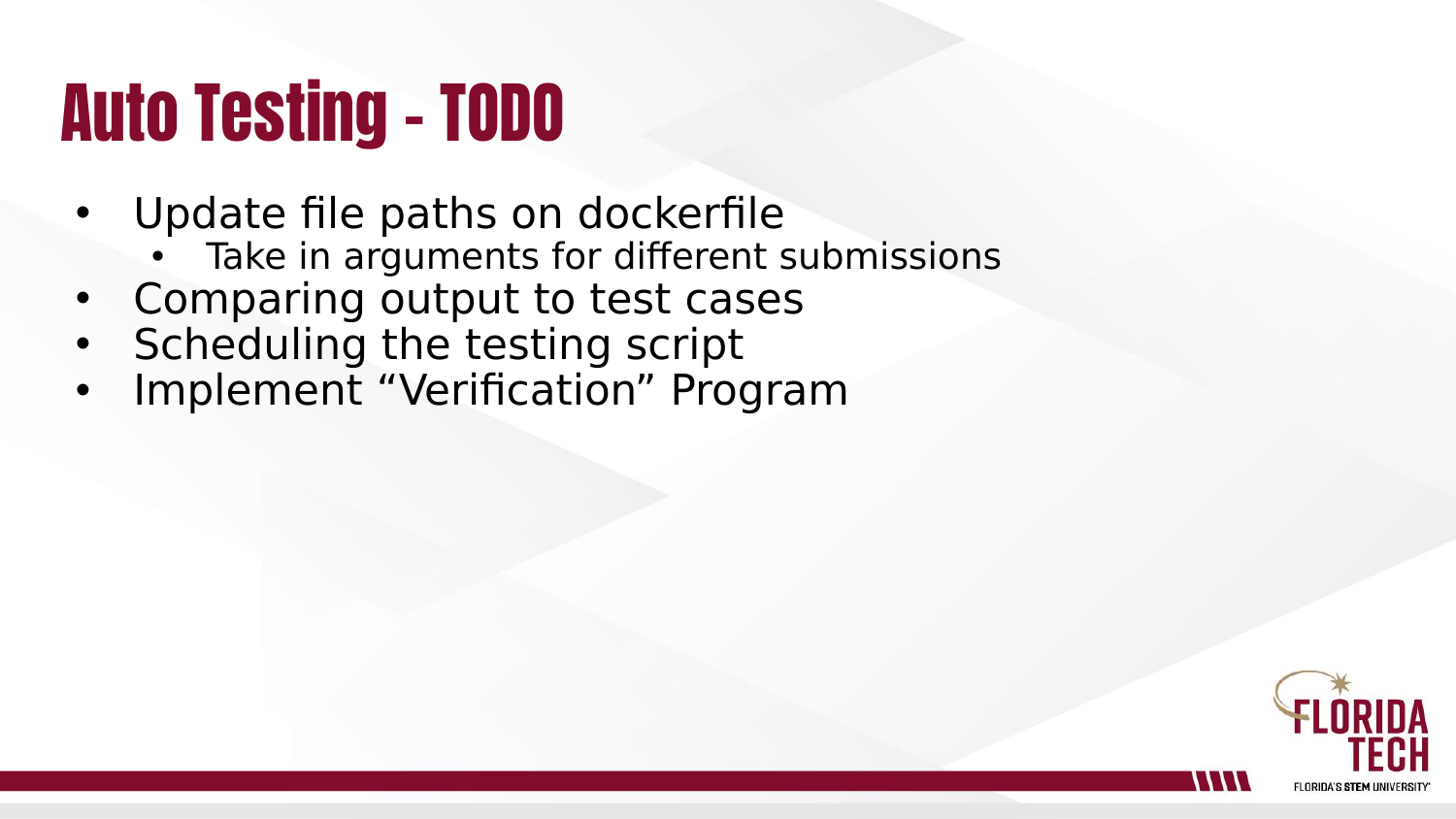

# Auto Testing - TODO
Update file paths on dockerfile
Take in arguments for different submissions
Comparing output to test cases
Scheduling the testing script
Implement “Verification” Program